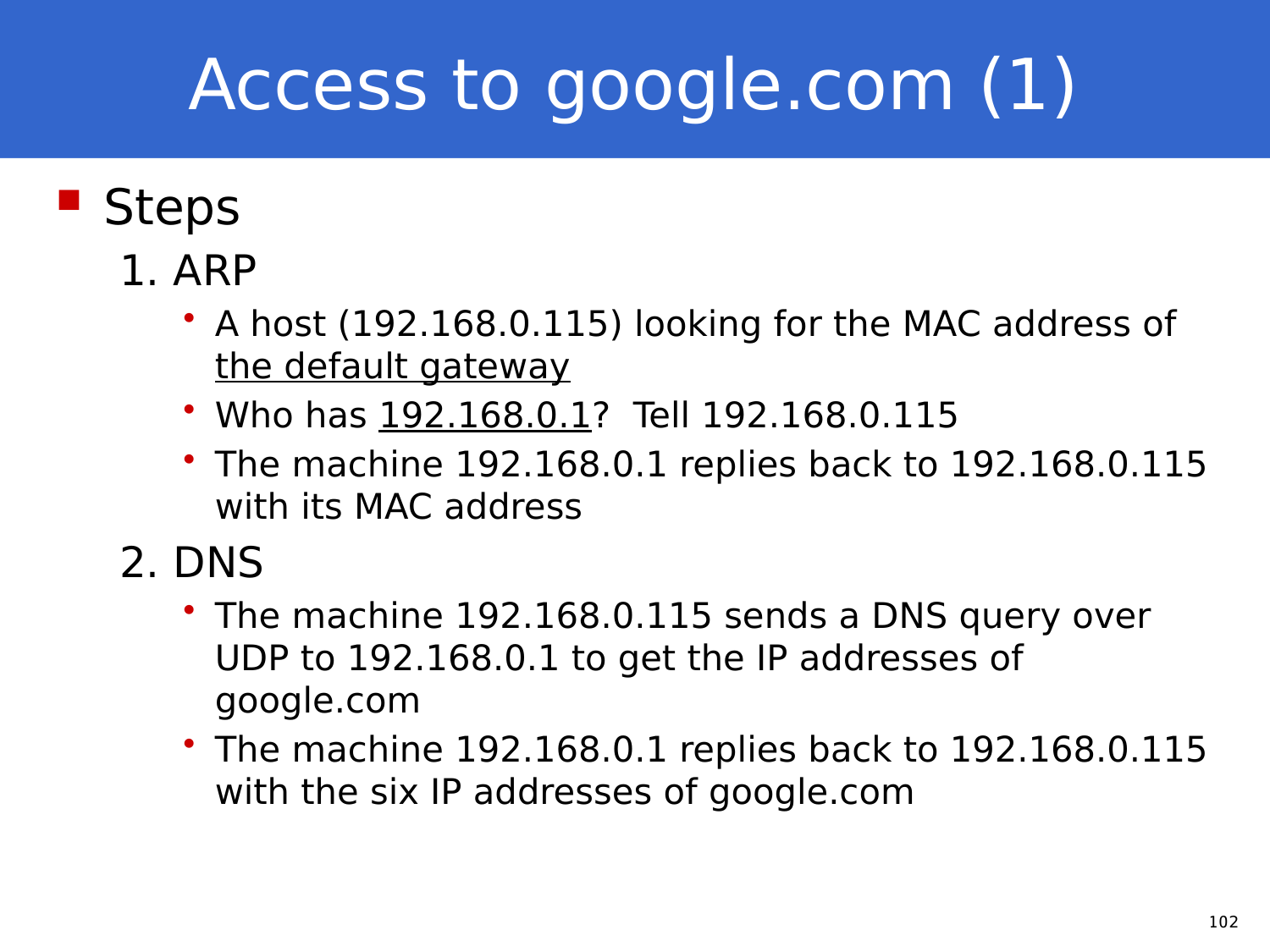

# Access to google.com (1)
Steps
1. ARP
A host (192.168.0.115) looking for the MAC address of the default gateway
Who has 192.168.0.1?  Tell 192.168.0.115
The machine 192.168.0.1 replies back to 192.168.0.115 with its MAC address
2. DNS
The machine 192.168.0.115 sends a DNS query over UDP to 192.168.0.1 to get the IP addresses of google.com
The machine 192.168.0.1 replies back to 192.168.0.115 with the six IP addresses of google.com